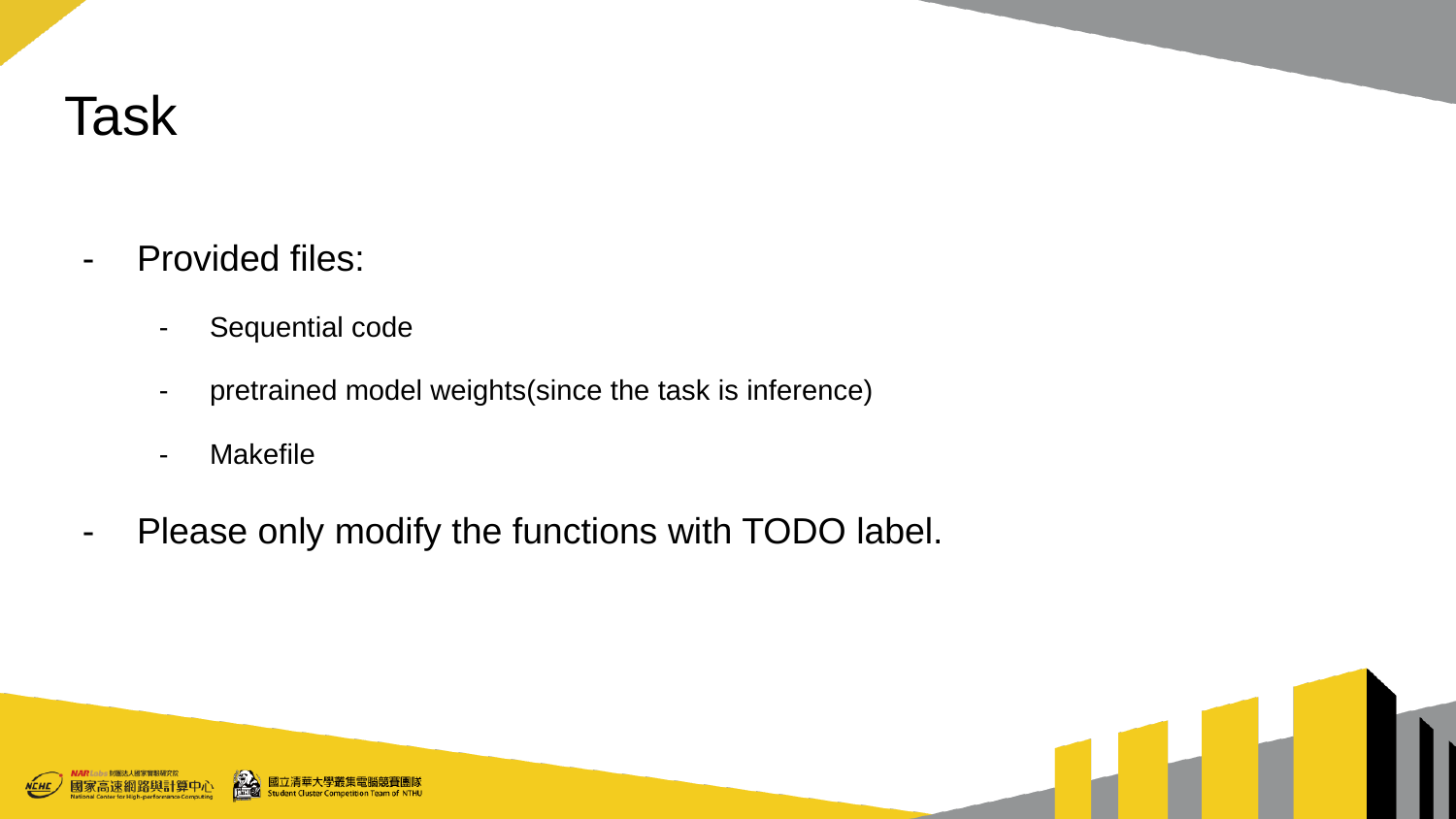

# Task
Provided files:
Sequential code
pretrained model weights(since the task is inference)
Makefile
Please only modify the functions with TODO label.